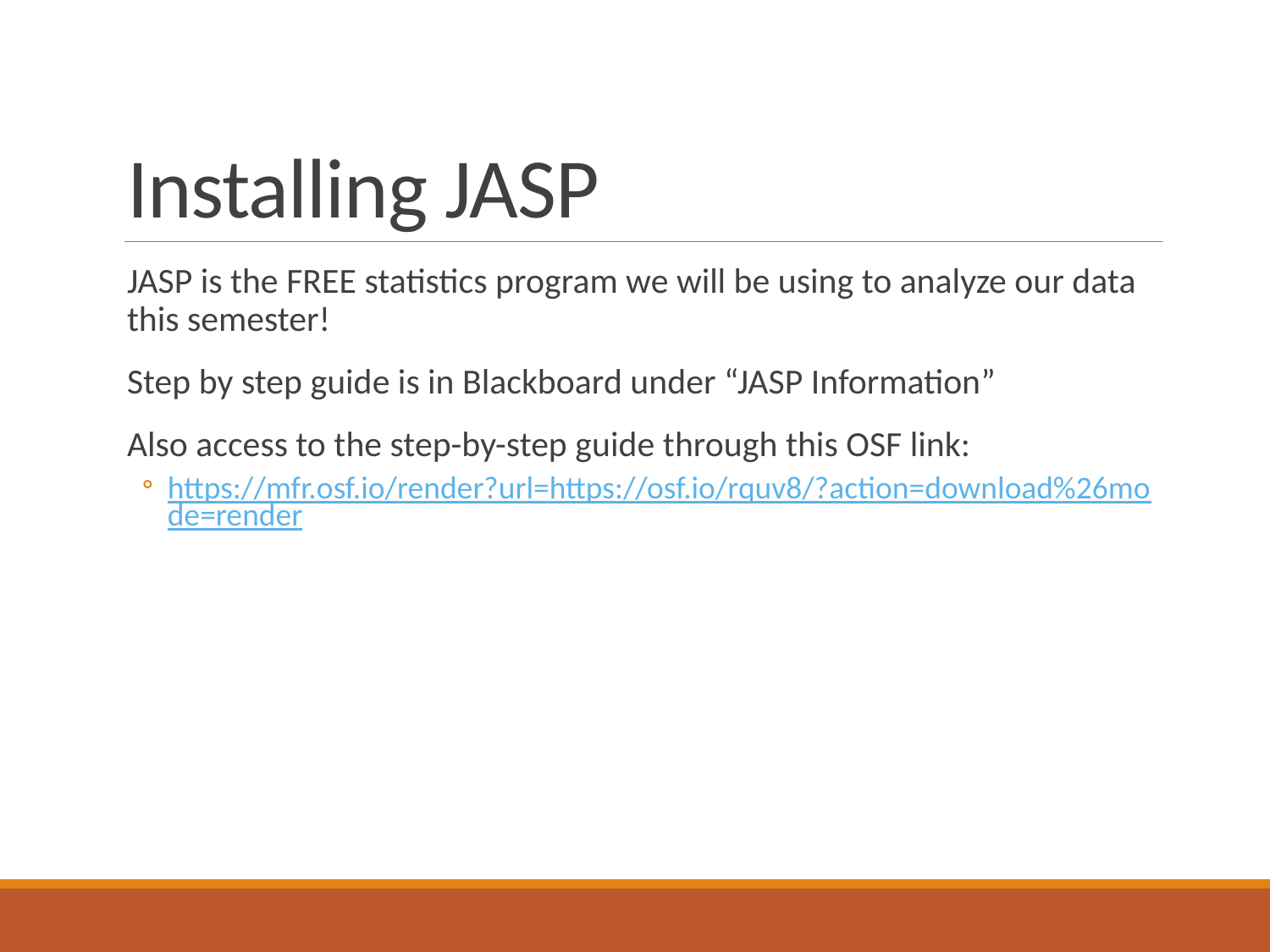

# Installing JASP
JASP is the FREE statistics program we will be using to analyze our data this semester!
Step by step guide is in Blackboard under “JASP Information”
Also access to the step-by-step guide through this OSF link:
https://mfr.osf.io/render?url=https://osf.io/rquv8/?action=download%26mode=render